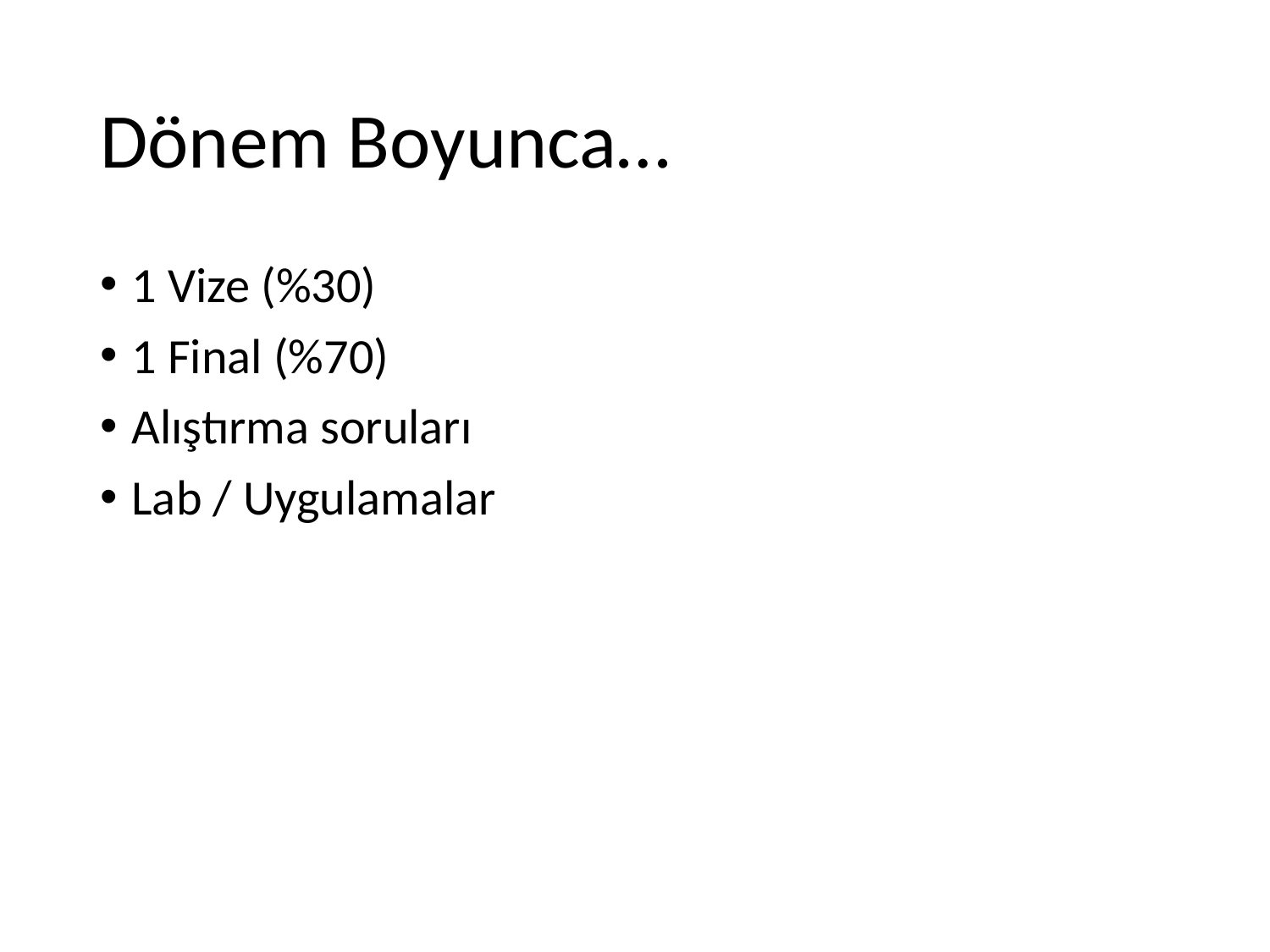

# Dönem Boyunca…
1 Vize (%30)
1 Final (%70)
Alıştırma soruları
Lab / Uygulamalar